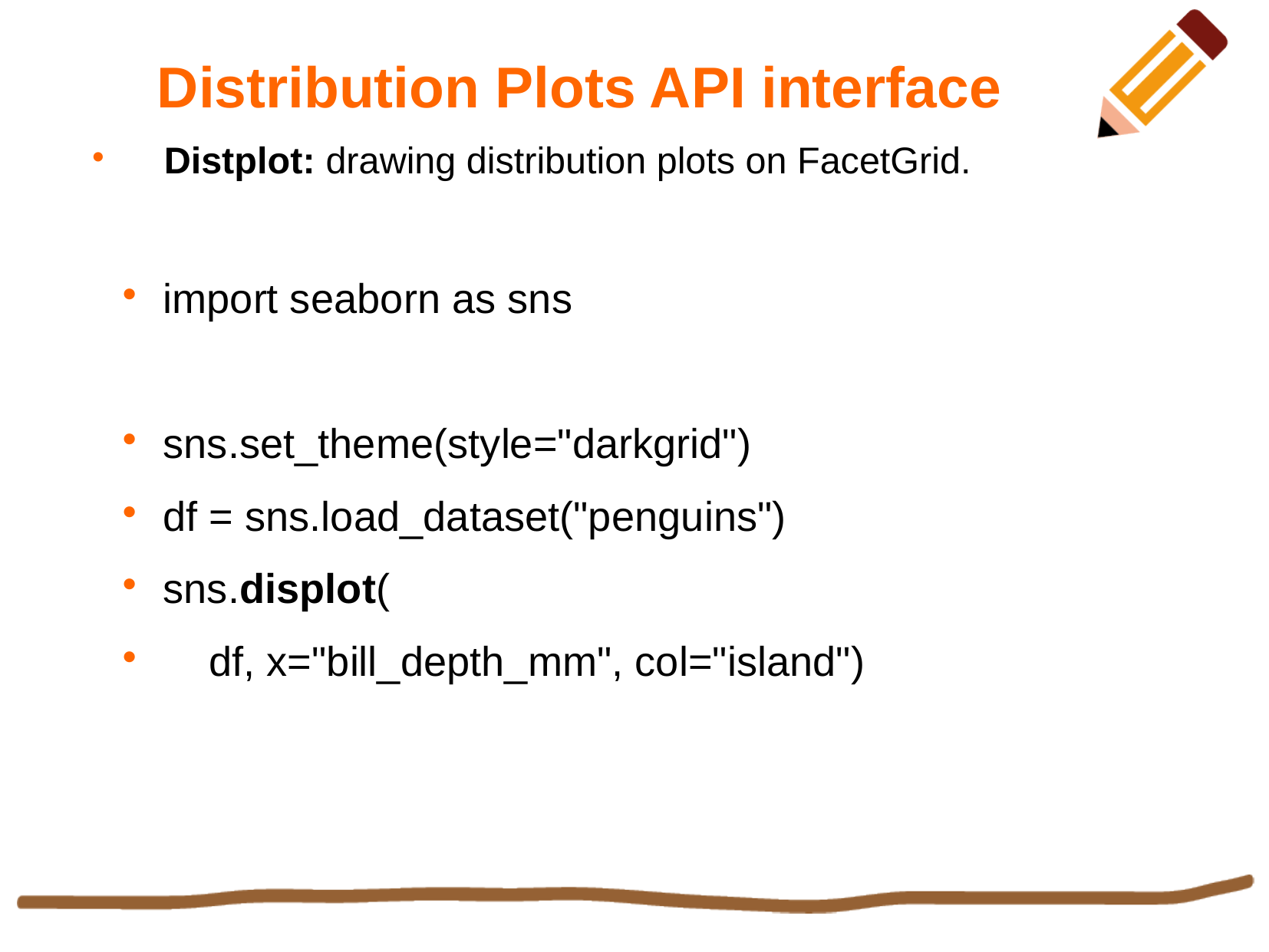

Distribution Plots API interface
Distplot: drawing distribution plots on FacetGrid.

import seaborn as sns

sns.set_theme(style="darkgrid")
df = sns.load_dataset("penguins")
sns.displot(
    df, x="bill_depth_mm", col="island")